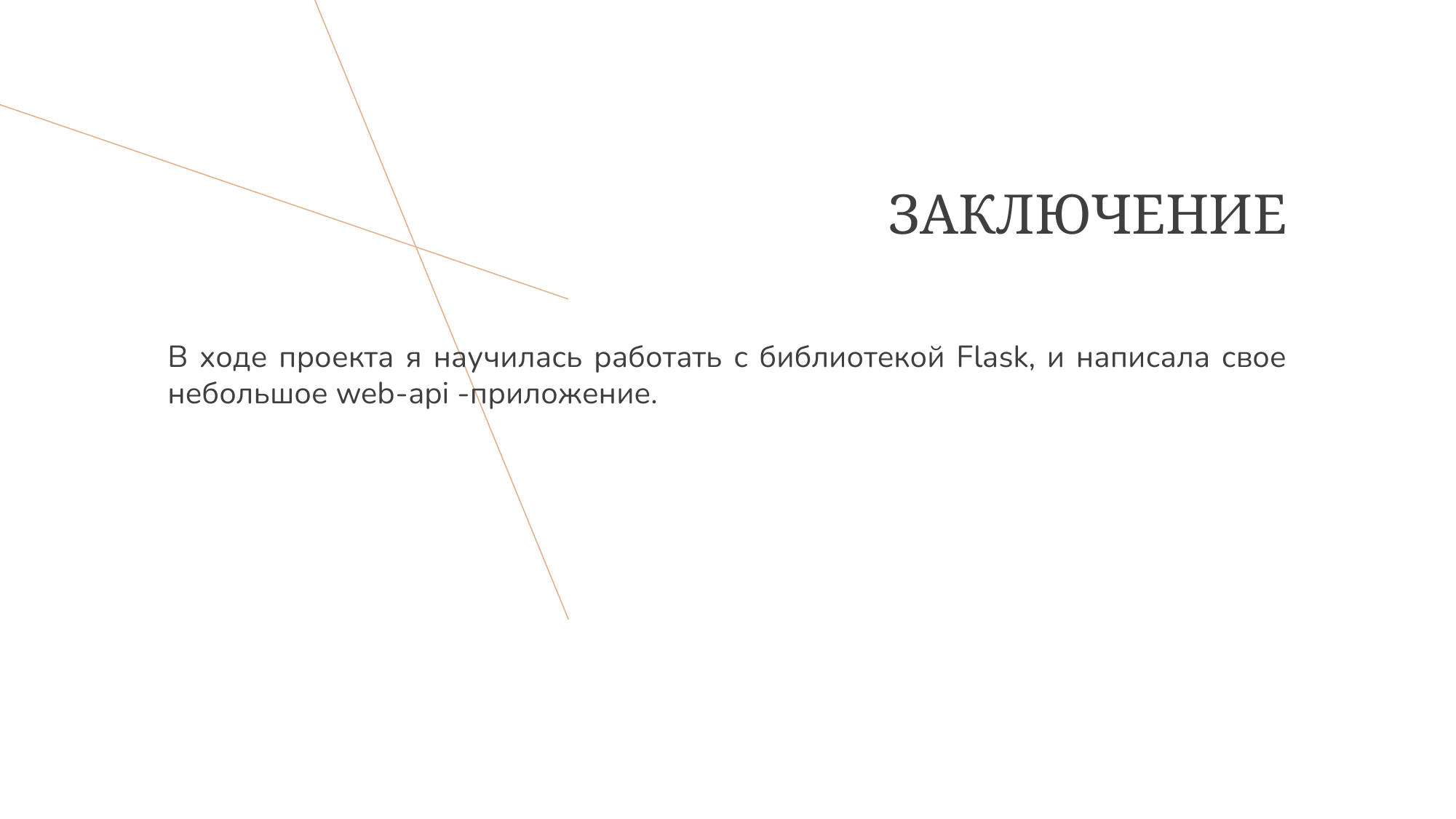

# ЗАКЛЮЧЕНИЕ
В ходе проекта я научилась работать с библиотекой Flask, и написала свое небольшое web-api -приложение.